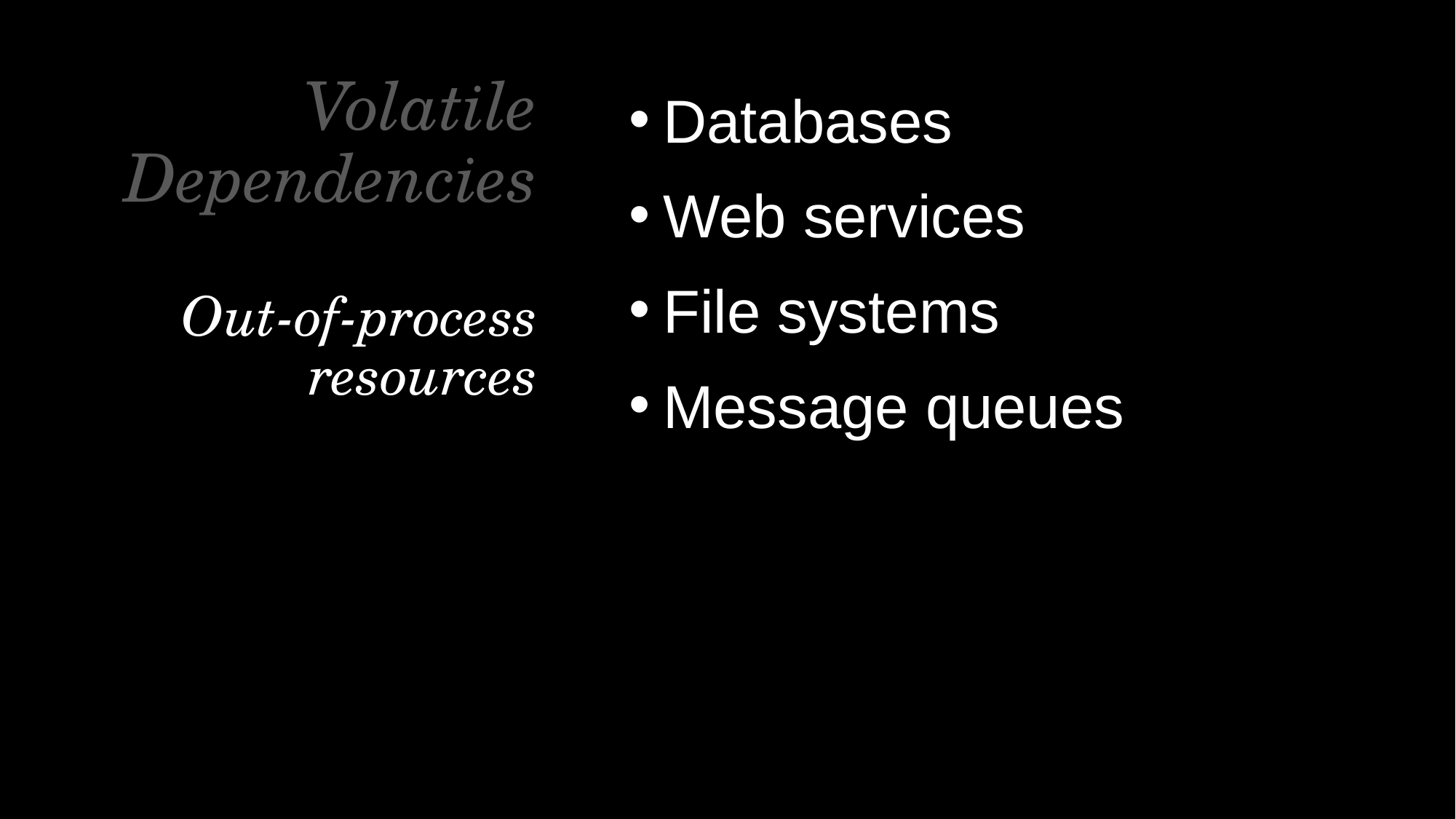

# Volatile Dependencies Out-of-process resources
Databases
Web services
File systems
Message queues